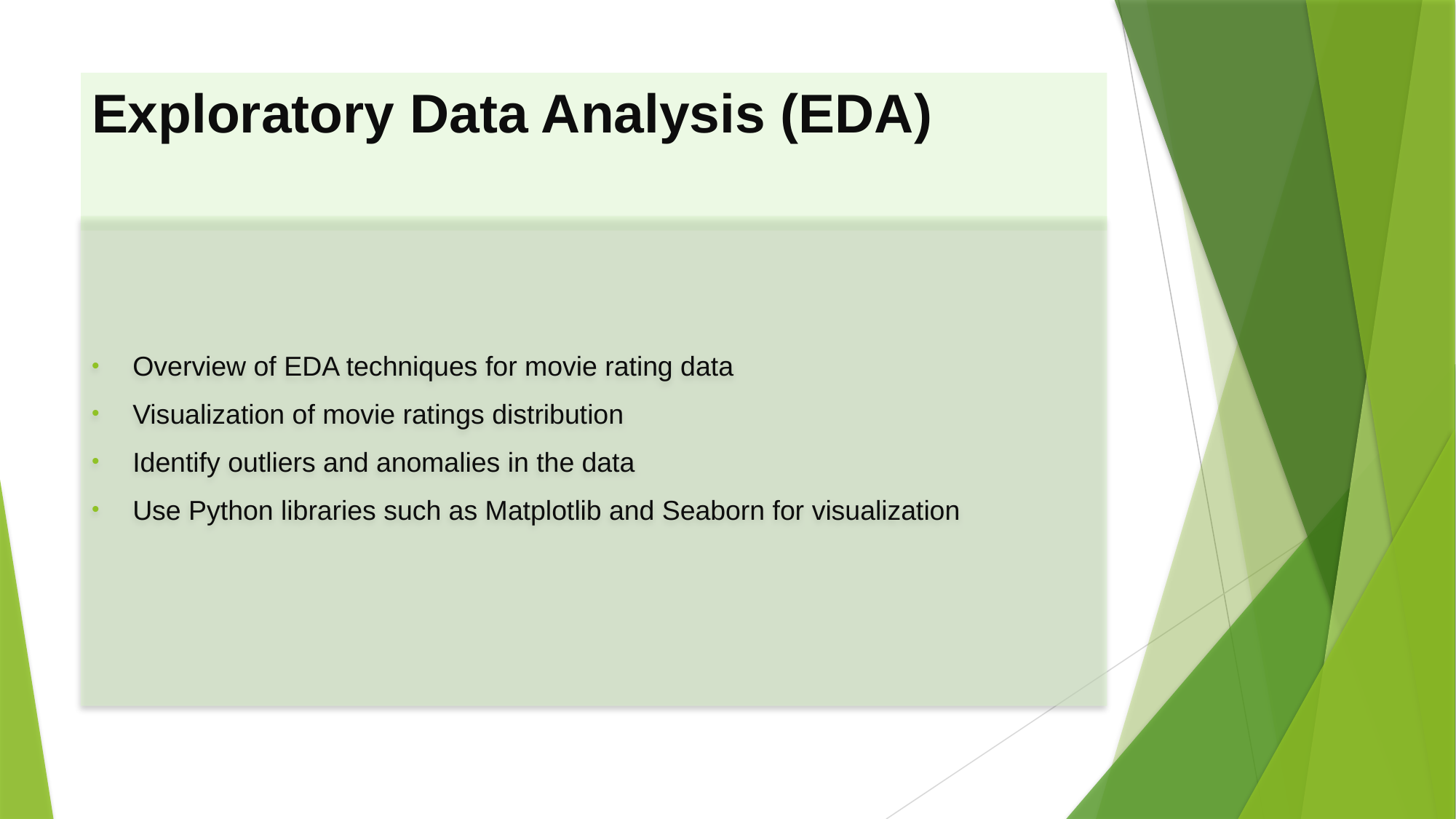

# Exploratory Data Analysis (EDA)
Overview of EDA techniques for movie rating data
Visualization of movie ratings distribution
Identify outliers and anomalies in the data
Use Python libraries such as Matplotlib and Seaborn for visualization